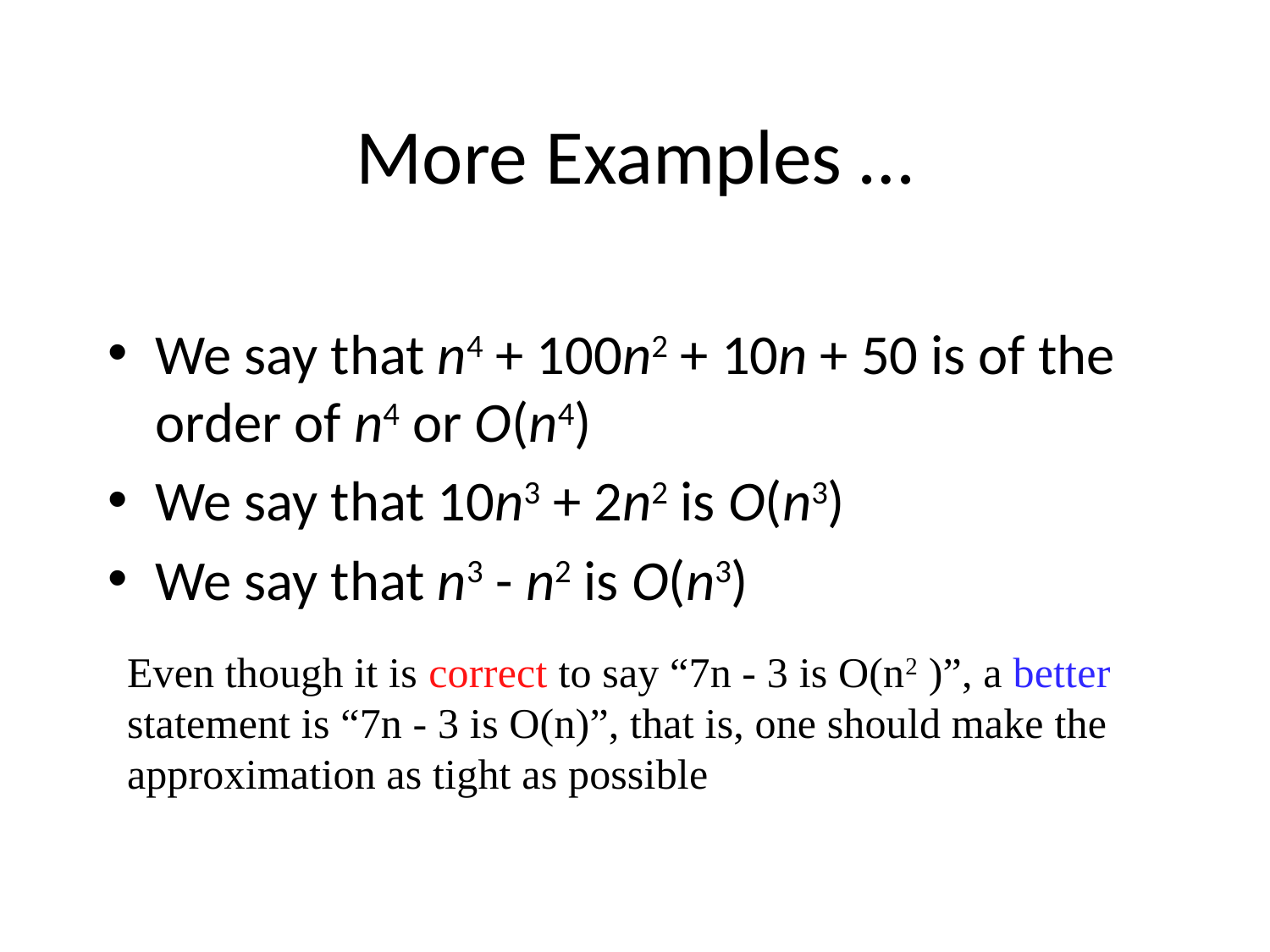

# More Examples …

We say that n4 + 100n2 + 10n + 50 is of the order of n4 or O(n4)
We say that 10n3 + 2n2 is O(n3)
We say that n3 - n2 is O(n3)
Even though it is correct to say “7n - 3 is O(n2 )”, a better statement is “7n - 3 is O(n)”, that is, one should make the approximation as tight as possible